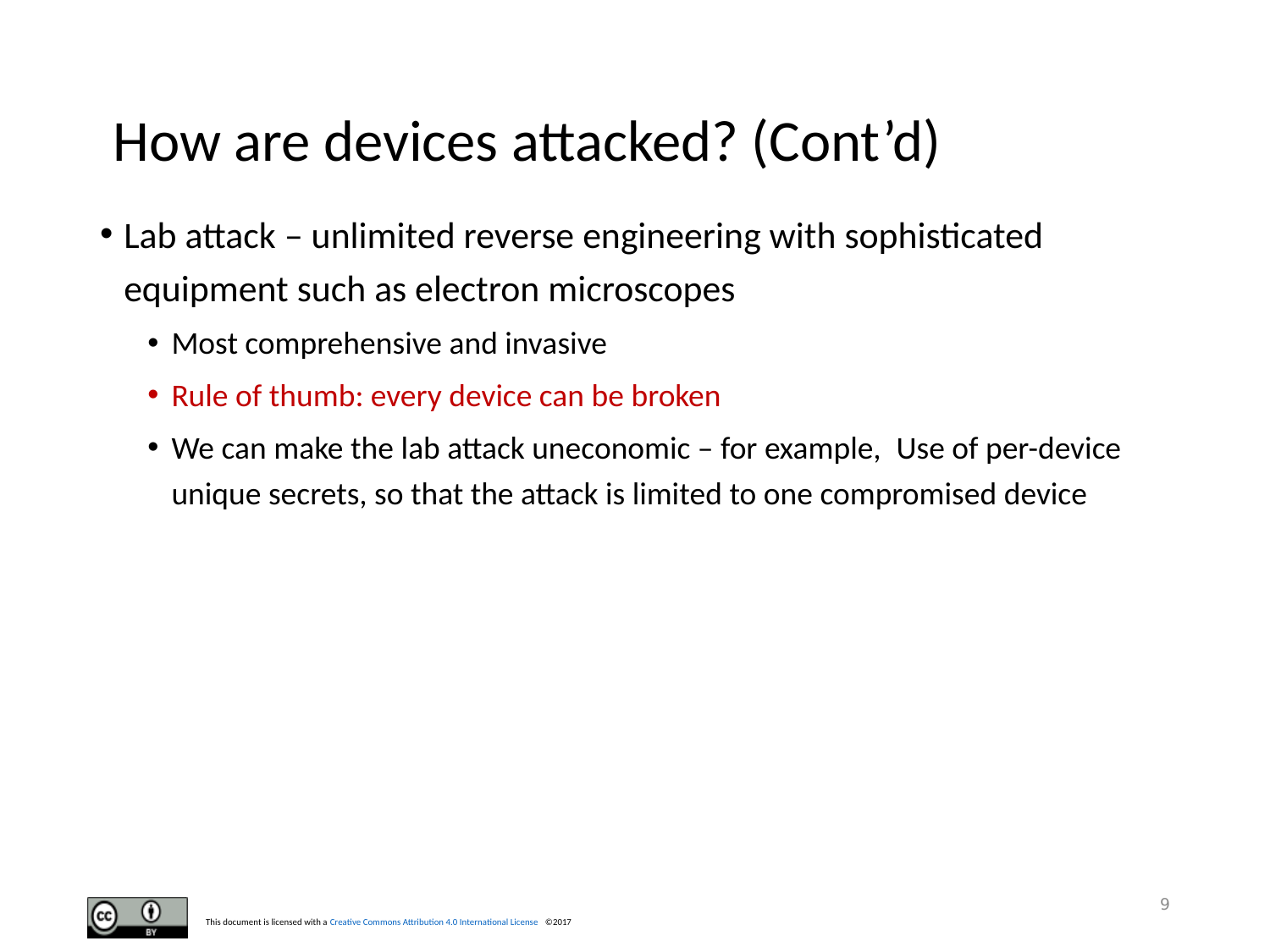

# How are devices attacked? (Cont’d)
Lab attack – unlimited reverse engineering with sophisticated equipment such as electron microscopes
Most comprehensive and invasive
Rule of thumb: every device can be broken
We can make the lab attack uneconomic – for example,  Use of per-device unique secrets, so that the attack is limited to one compromised device

9